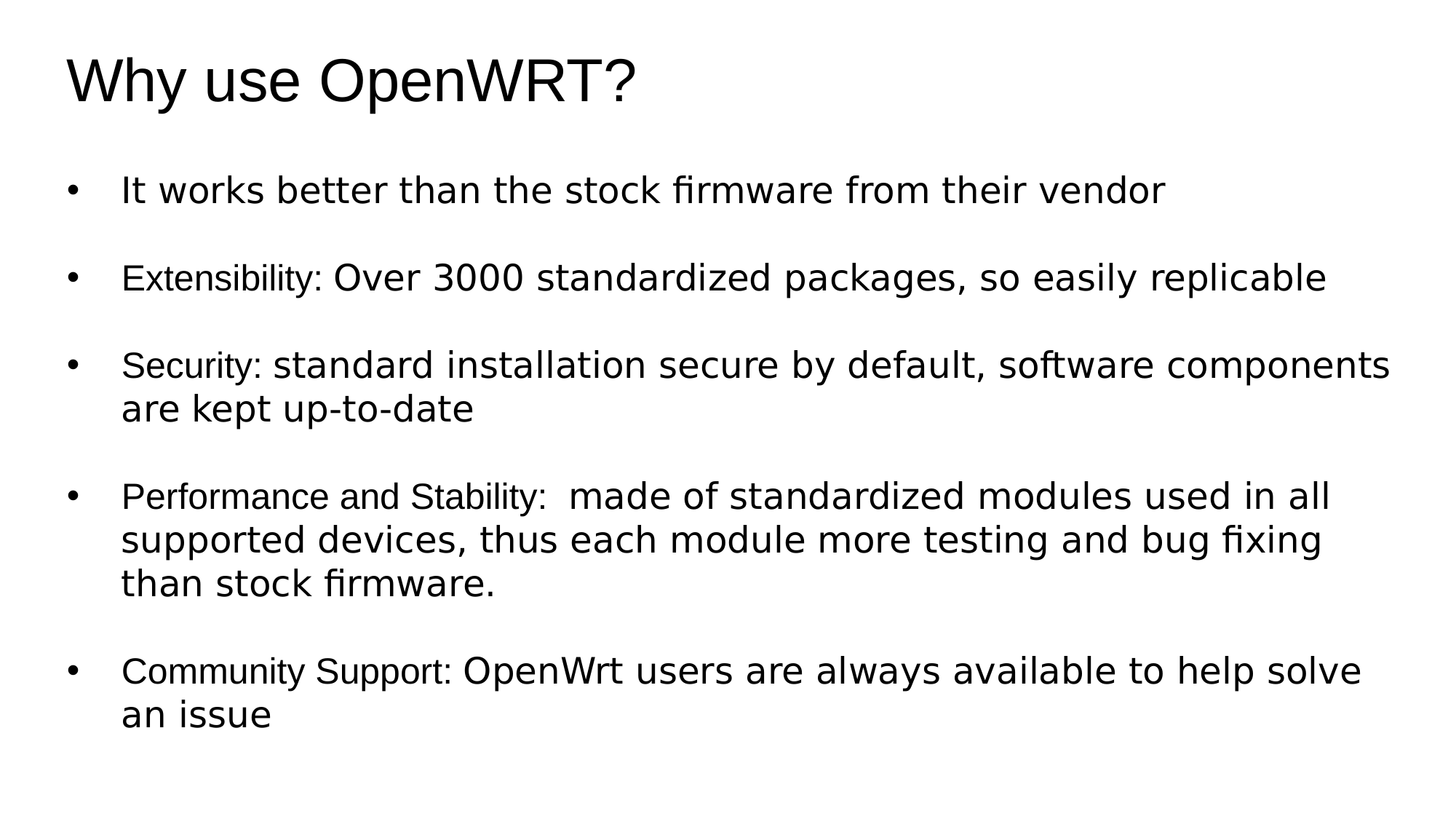

Why use OpenWRT?
It works better than the stock firmware from their vendor

Extensibility: Over 3000 standardized packages, so easily replicable

Security: standard installation secure by default, software components are kept up-to-date

Performance and Stability:  made of standardized modules used in all supported devices, thus each module more testing and bug fixing than stock firmware.

Community Support: OpenWrt users are always available to help solve an issue